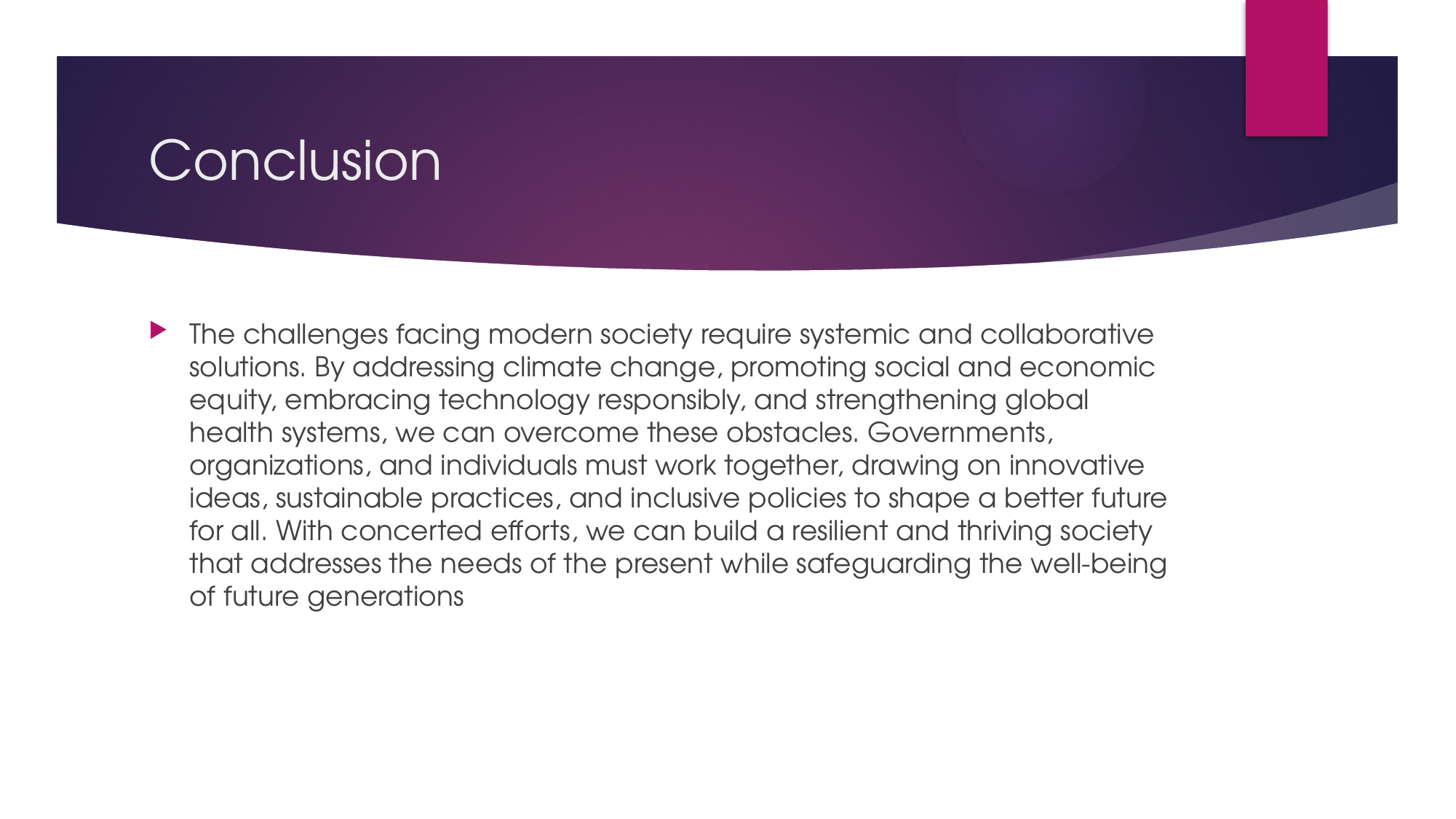

# Conclusion
The challenges facing modern society require systemic and collaborative solutions. By addressing climate change, promoting social and economic equity, embracing technology responsibly, and strengthening global health systems, we can overcome these obstacles. Governments, organizations, and individuals must work together, drawing on innovative ideas, sustainable practices, and inclusive policies to shape a better future for all. With concerted efforts, we can build a resilient and thriving society that addresses the needs of the present while safeguarding the well-being of future generations